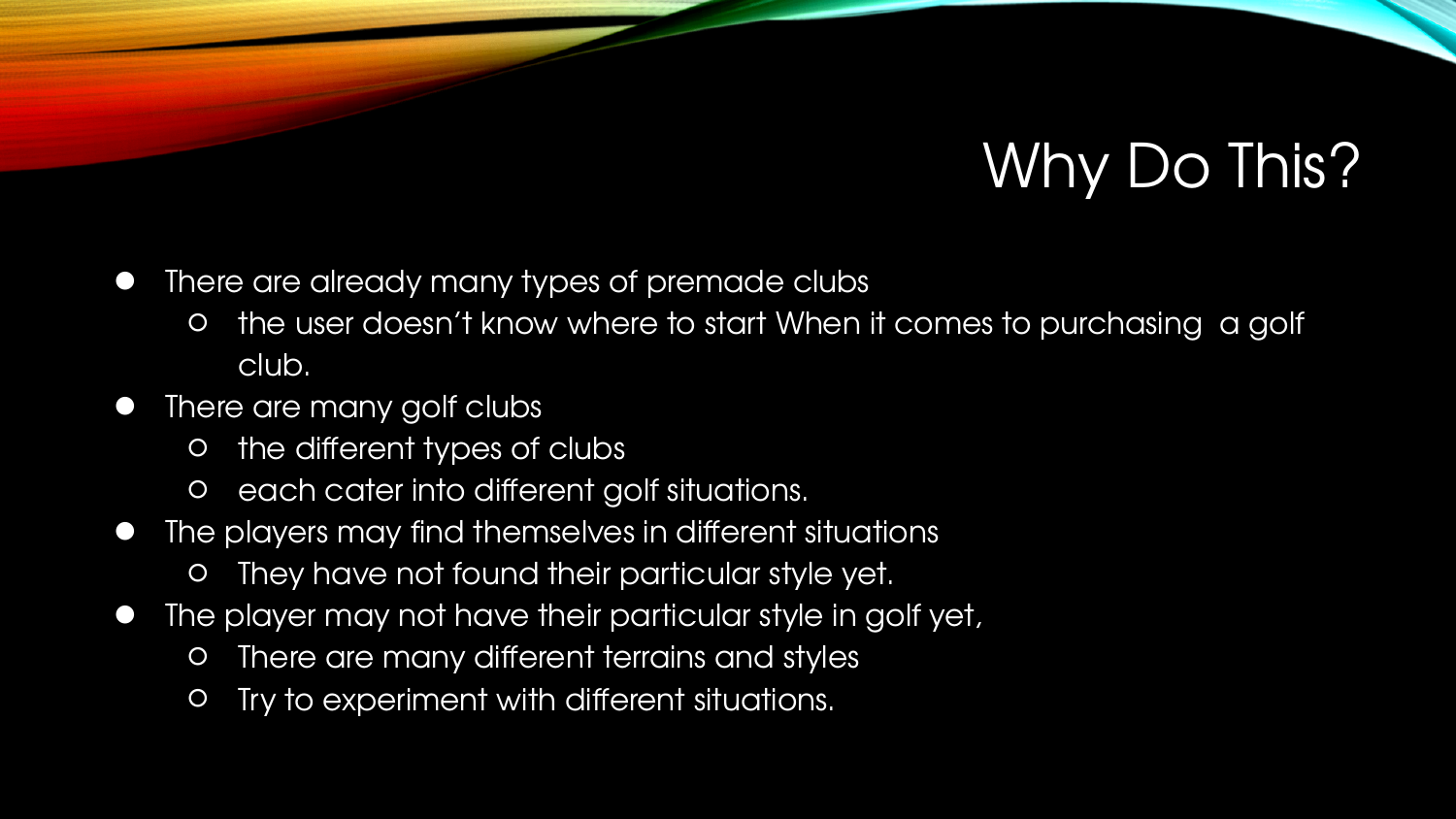

# Why Do This?
There are already many types of premade clubs
the user doesn’t know where to start When it comes to purchasing  a golf club.
There are many golf clubs
the different types of clubs
each cater into different golf situations.
The players may find themselves in different situations
They have not found their particular style yet.
The player may not have their particular style in golf yet,
There are many different terrains and styles
Try to experiment with different situations.